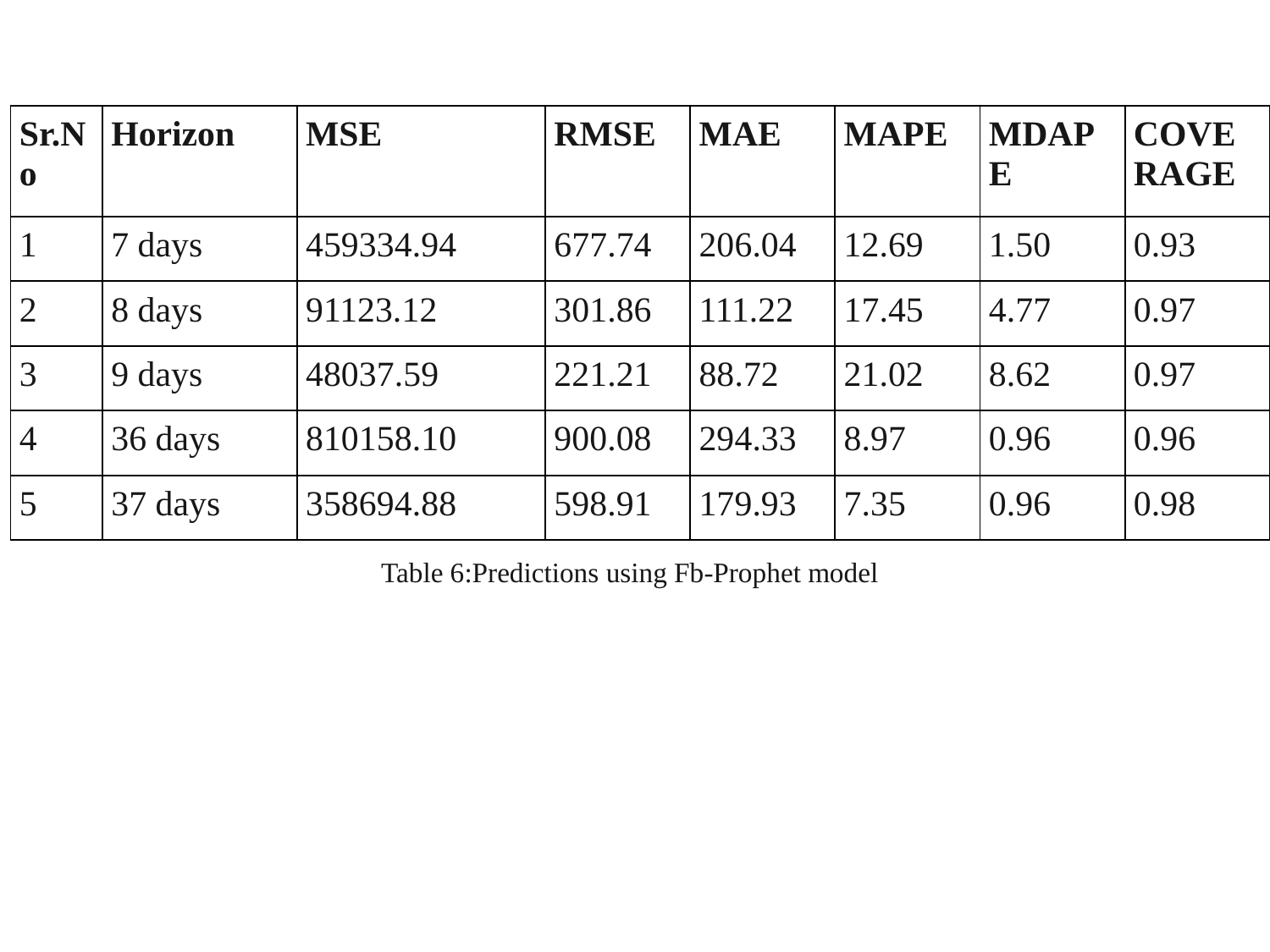

| Sr.No | Horizon | MSE | RMSE | MAE | MAPE | MDAPE | COVERAGE |
| --- | --- | --- | --- | --- | --- | --- | --- |
| 1 | 7 days | 459334.94 | 677.74 | 206.04 | 12.69 | 1.50 | 0.93 |
| 2 | 8 days | 91123.12 | 301.86 | 111.22 | 17.45 | 4.77 | 0.97 |
| 3 | 9 days | 48037.59 | 221.21 | 88.72 | 21.02 | 8.62 | 0.97 |
| 4 | 36 days | 810158.10 | 900.08 | 294.33 | 8.97 | 0.96 | 0.96 |
| 5 | 37 days | 358694.88 | 598.91 | 179.93 | 7.35 | 0.96 | 0.98 |
                          Table 6:Predictions using Fb-Prophet model